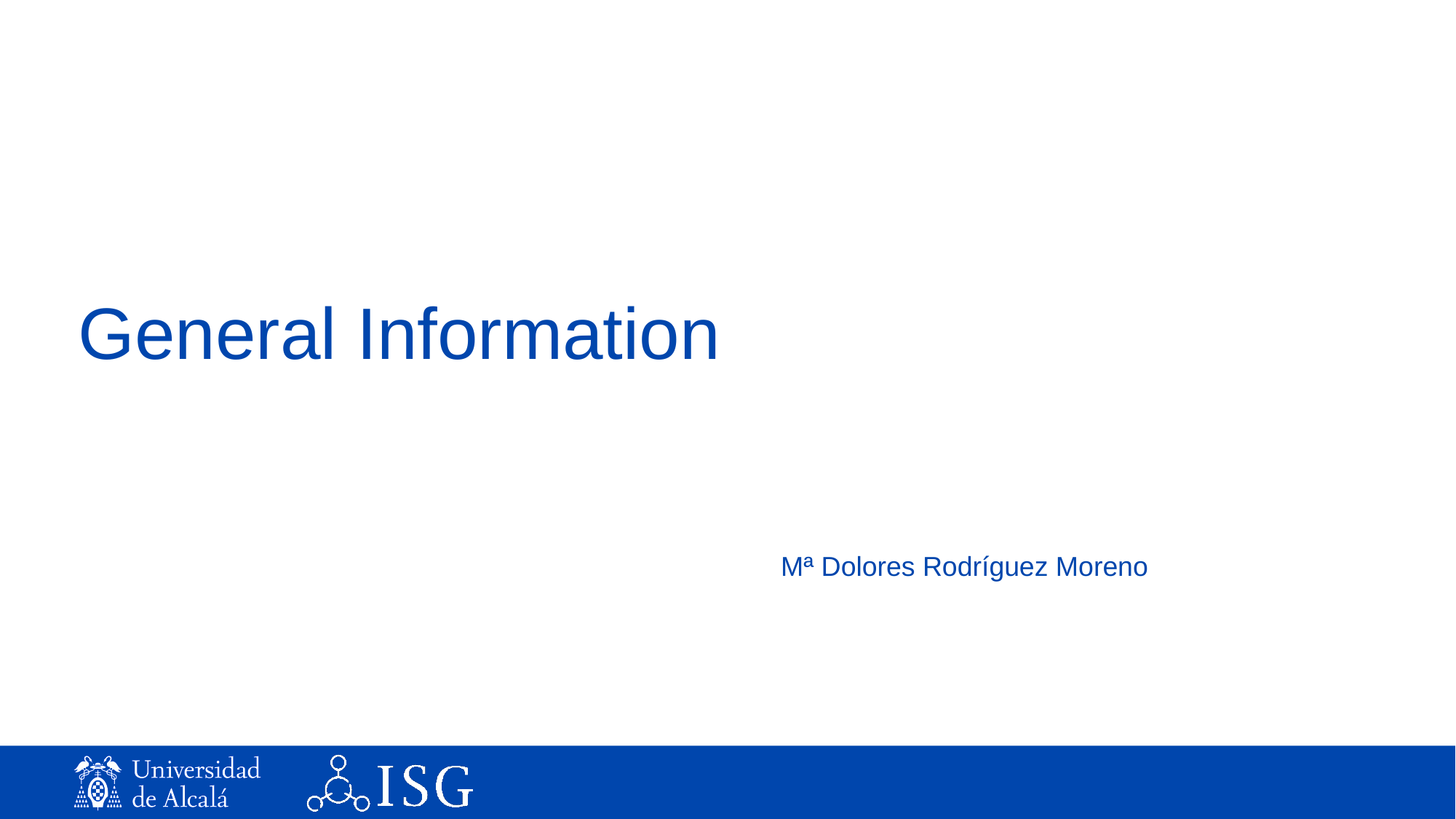

# General Information

Mª Dolores Rodríguez Moreno